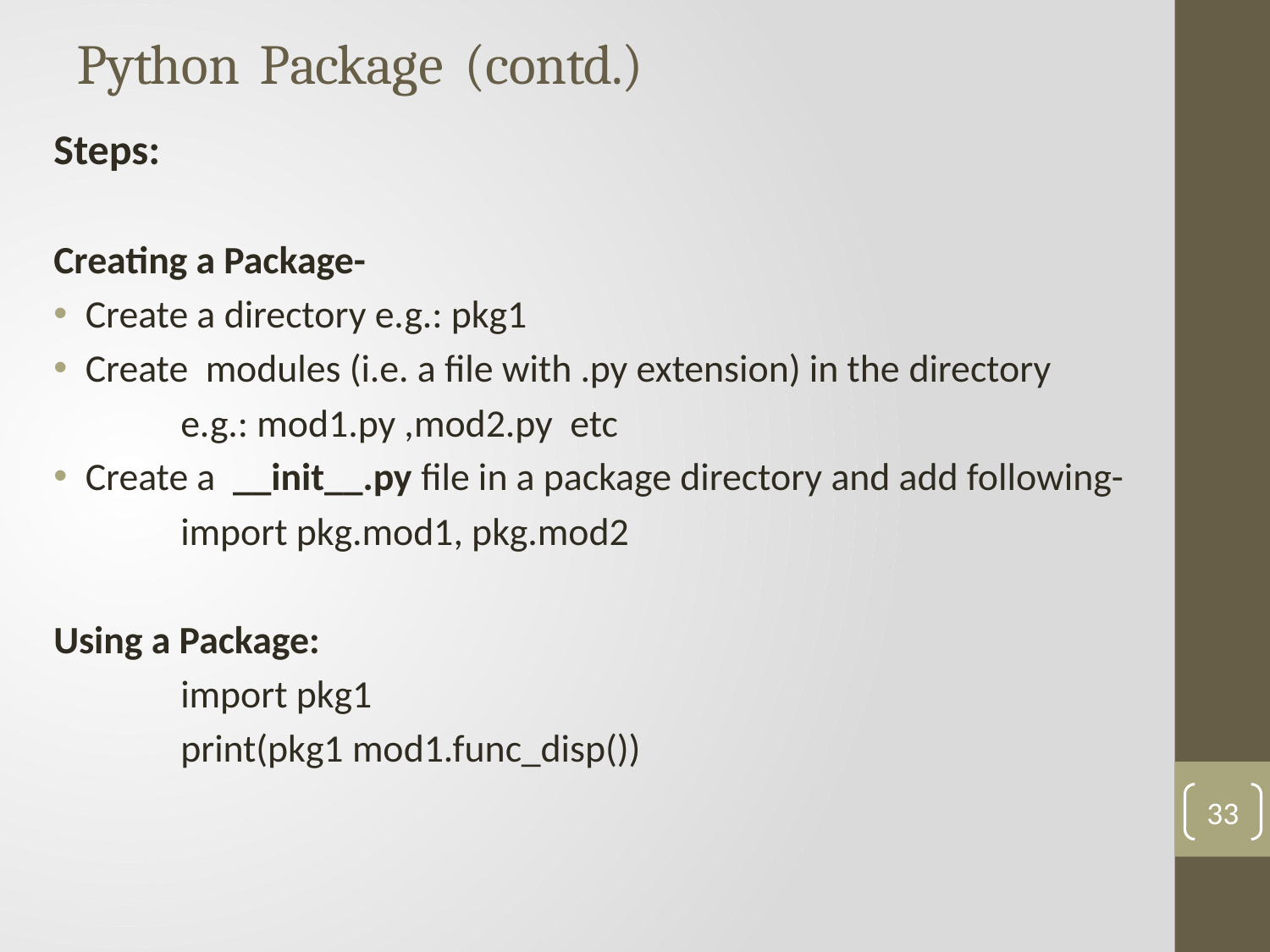

# Python  Package  (contd.)
Steps:

Creating a Package-
Create a directory e.g.: pkg1
Create  modules (i.e. a file with .py extension) in the directory
	e.g.: mod1.py ,mod2.py  etc
Create a  __init__.py file in a package directory and add following-
	import pkg.mod1, pkg.mod2

Using a Package:
	import pkg1
	print(pkg1 mod1.func_disp())

33